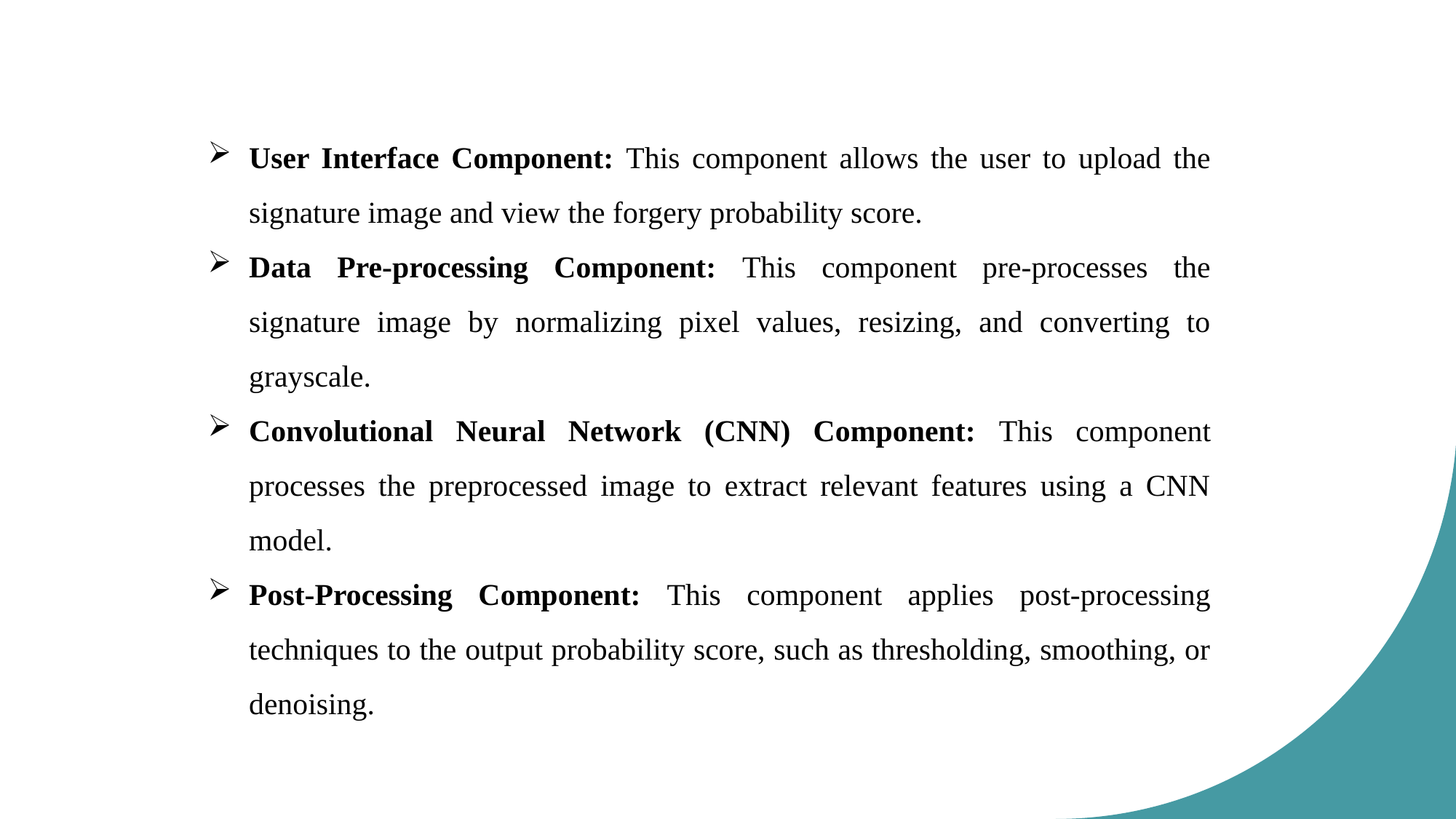

User Interface Component: This component allows the user to upload the signature image and view the forgery probability score.
Data Pre-processing Component: This component pre-processes the signature image by normalizing pixel values, resizing, and converting to grayscale.
Convolutional Neural Network (CNN) Component: This component processes the preprocessed image to extract relevant features using a CNN model.
Post-Processing Component: This component applies post-processing techniques to the output probability score, such as thresholding, smoothing, or denoising.